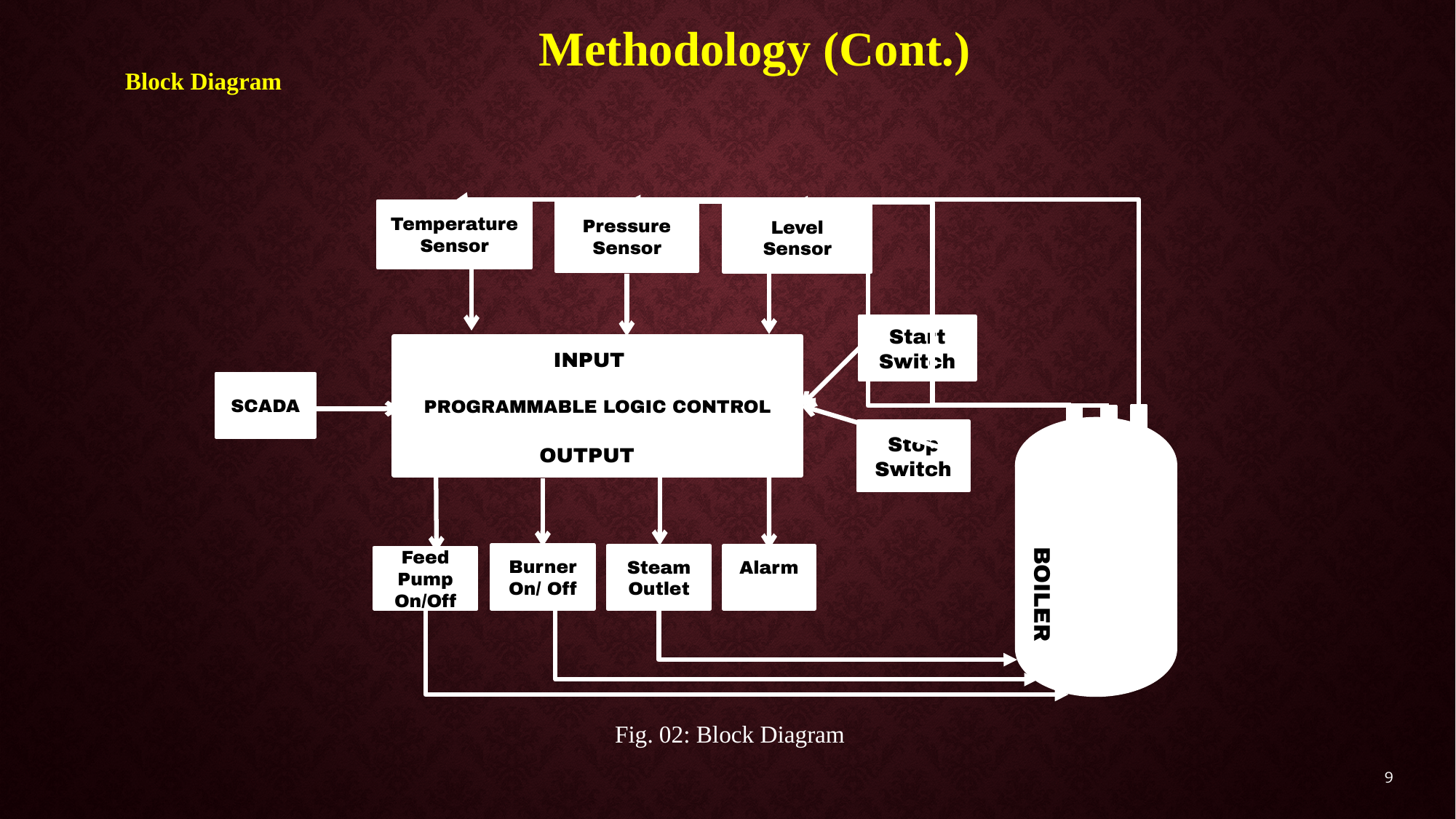

Methodology (Cont.)
Block Diagram
Temperature
Sensor
Pressure Sensor
Level Sensor
Start
Switch
PROGRAMMABLE LOGIC CONTROL
INPUT
SCADA

Stop
Switch
OUTPUT
Burner
On/ Off
Alarm

Steam Outlet
Feed Pump On/Off
BOILER
Fig. 02: Block Diagram
9